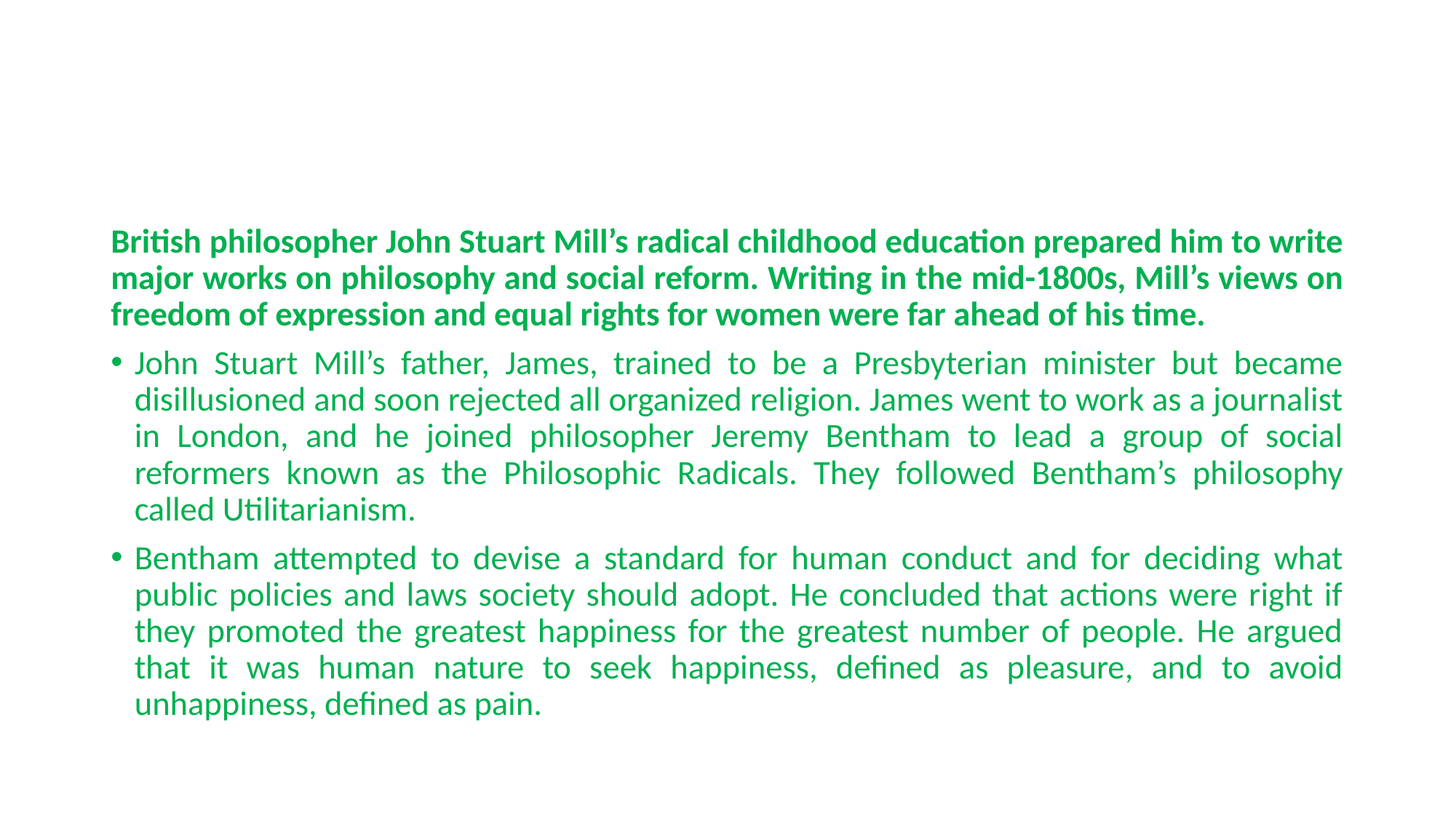

British philosopher John Stuart Mill’s radical childhood education prepared him to write major works on philosophy and social reform. Writing in the mid-1800s, Mill’s views on freedom of expression and equal rights for women were far ahead of his time.
John Stuart Mill’s father, James, trained to be a Presbyterian minister but became disillusioned and soon rejected all organized religion. James went to work as a journalist in London, and he joined philosopher Jeremy Bentham to lead a group of social reformers known as the Philosophic Radicals. They followed Bentham’s philosophy called Utilitarianism.
Bentham attempted to devise a standard for human conduct and for deciding what public policies and laws society should adopt. He concluded that actions were right if they promoted the greatest happiness for the greatest number of people. He argued that it was human nature to seek happiness, defined as pleasure, and to avoid unhappiness, defined as pain.